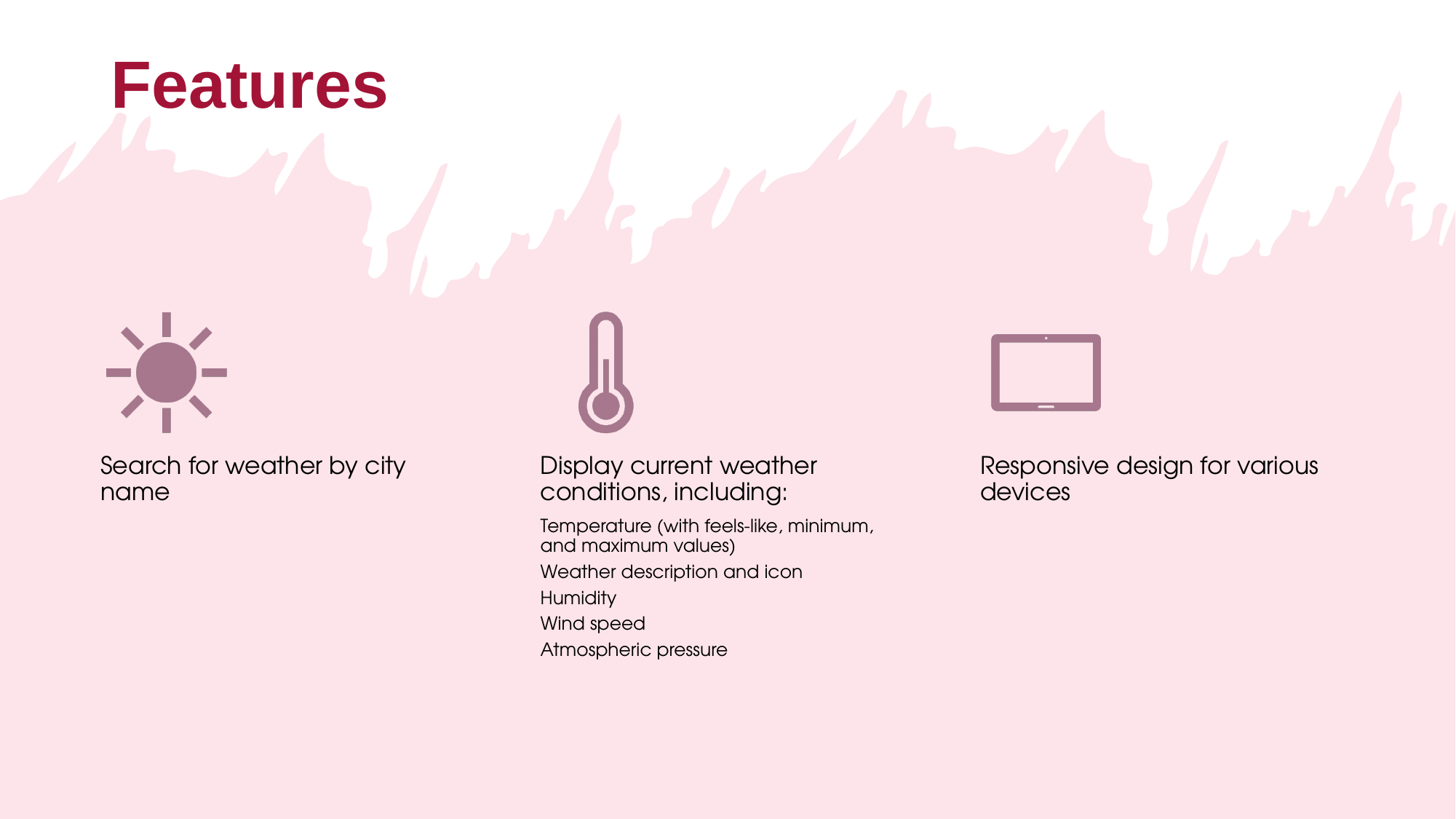

# Features

Search for weather by city name
Display current weather conditions, including:
Temperature (with feels-like, minimum, and maximum values)
Weather description and icon
Humidity
Wind speed
Atmospheric pressure
Responsive design for various devices